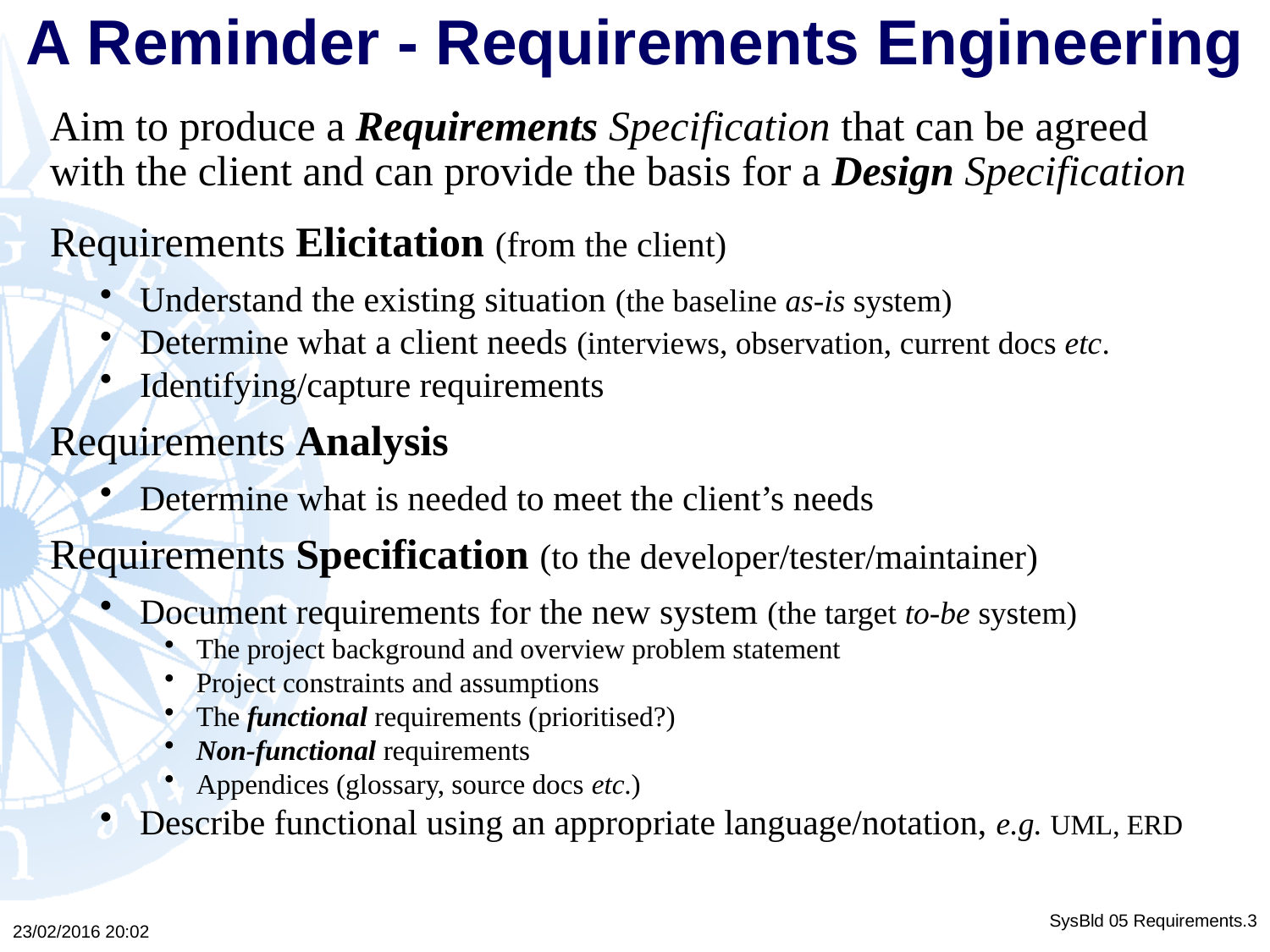

A Reminder - Requirements Engineering
Aim to produce a Requirements Specification that can be agreed with the client and can provide the basis for a Design Specification
Requirements Elicitation (from the client)
Understand the existing situation (the baseline as-is system)
Determine what a client needs (interviews, observation, current docs etc.
Identifying/capture requirements
Requirements Analysis
Determine what is needed to meet the client’s needs
Requirements Specification (to the developer/tester/maintainer)
Document requirements for the new system (the target to-be system)
The project background and overview problem statement
Project constraints and assumptions
The functional requirements (prioritised?)
Non-functional requirements
Appendices (glossary, source docs etc.)
Describe functional using an appropriate language/notation, e.g. UML, ERD

23/02/2016 20:02
SysBld 05 Requirements.3